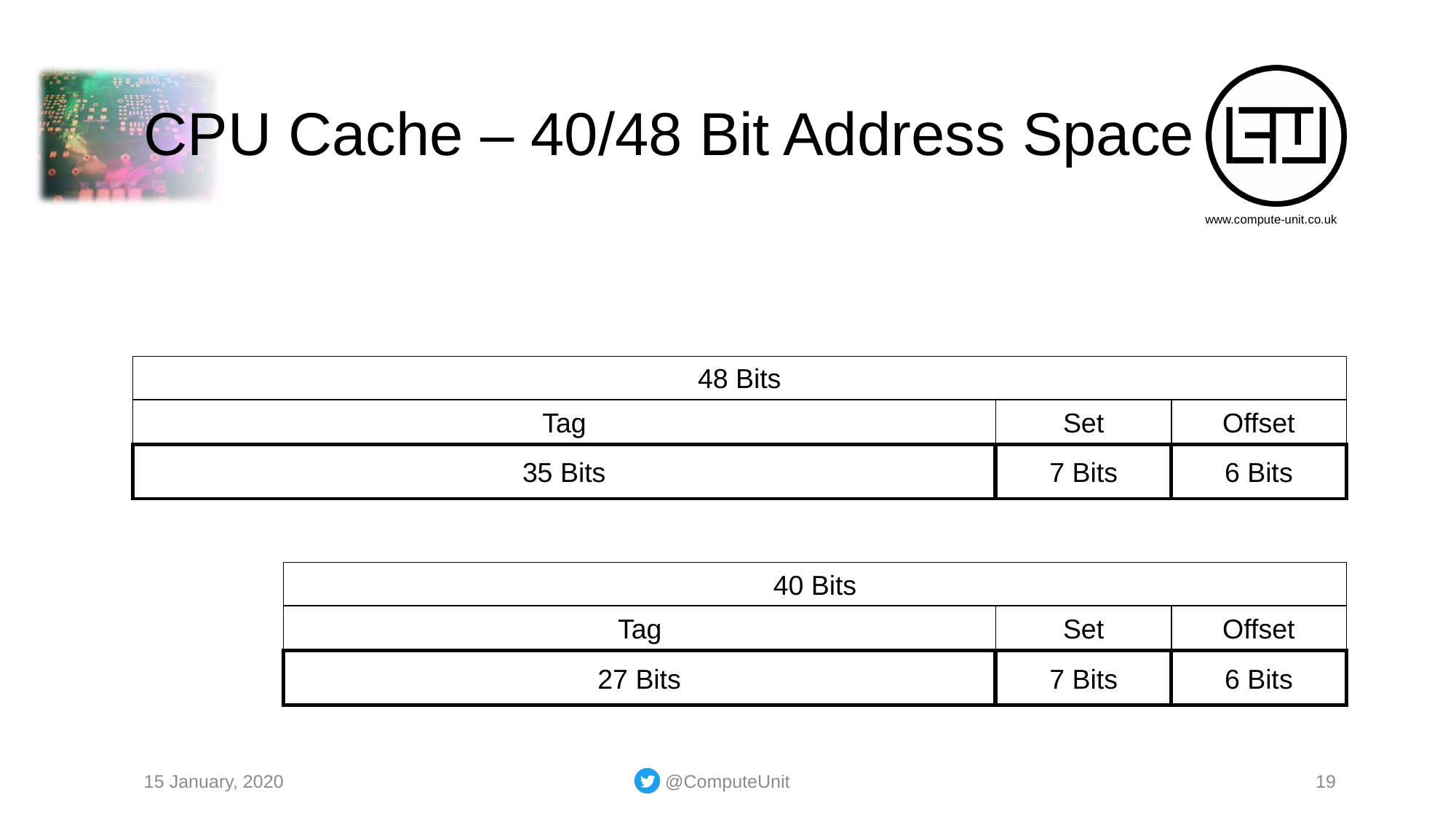

# CPU Cache – 40/48 Bit Address Space
48 Bits
Tag
Set
Offset

35 Bits
7 Bits
6 Bits
40 Bits
Tag
Set
Offset

27 Bits
7 Bits
6 Bits
15 January, 2020
@ComputeUnit
19